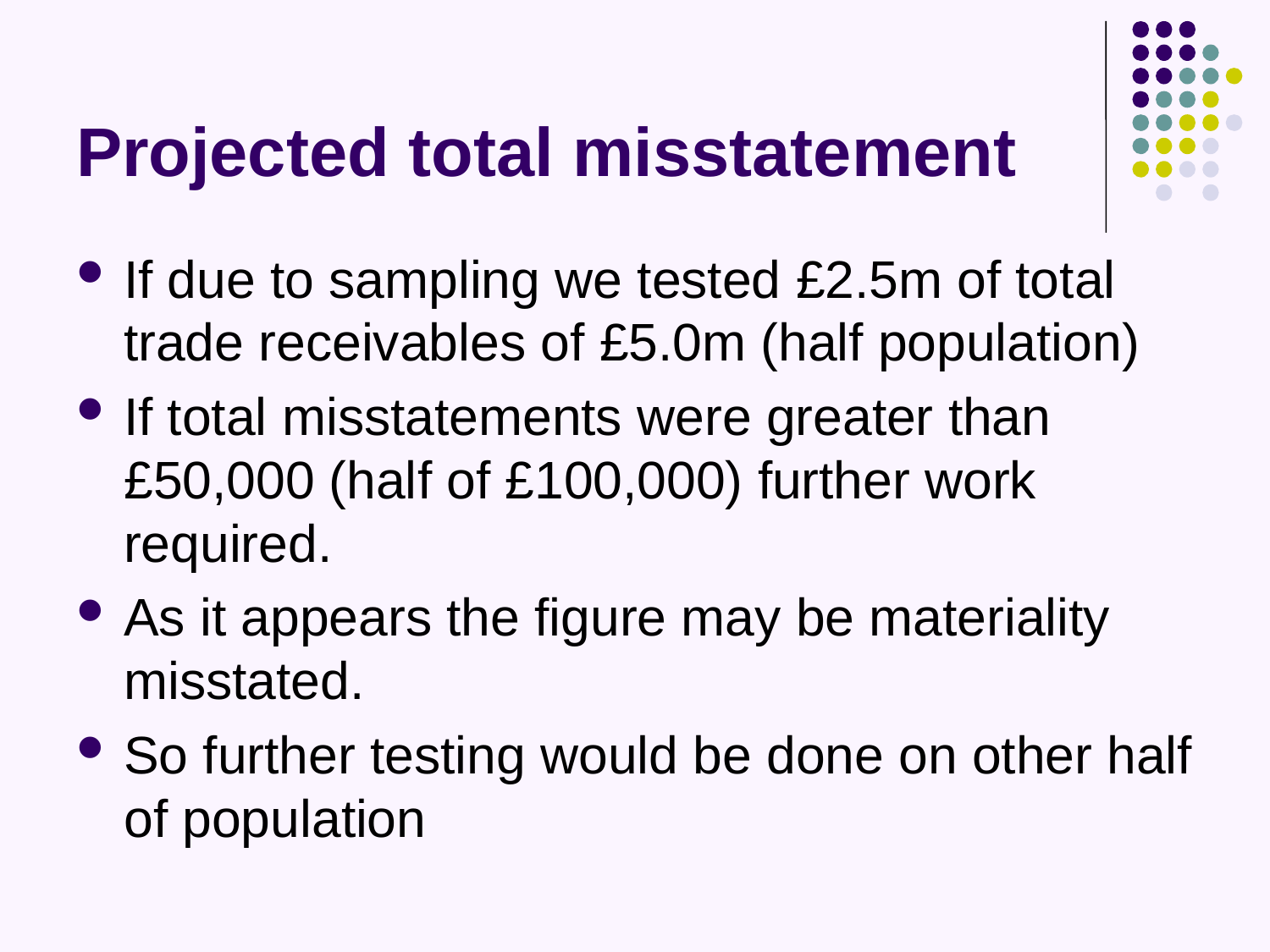

# Projected total misstatement
If due to sampling we tested £2.5m of total trade receivables of £5.0m (half population)
If total misstatements were greater than £50,000 (half of £100,000) further work required.
As it appears the figure may be materiality misstated.
So further testing would be done on other half of population